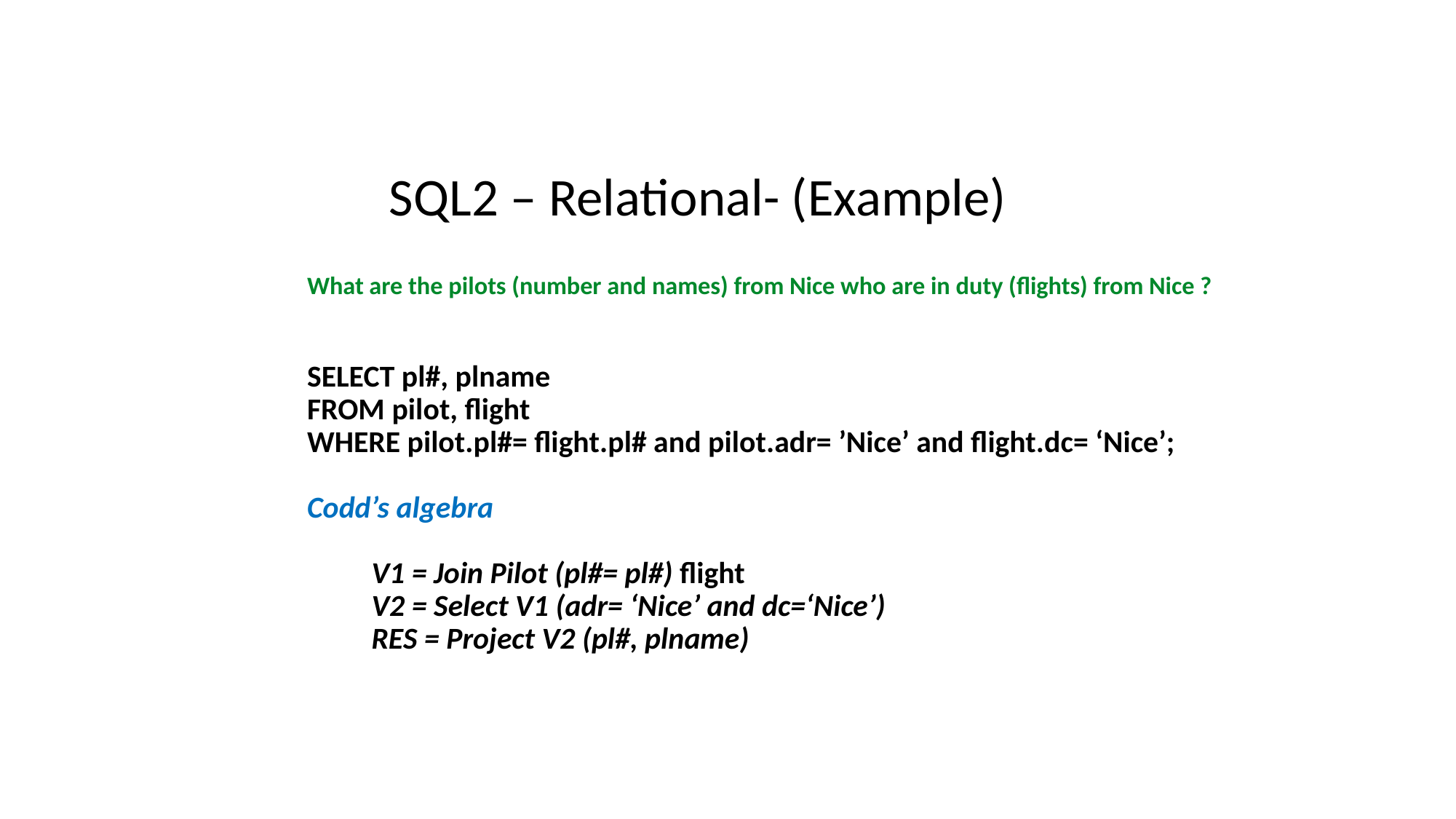

# SQL2 – Relational- (Example)
What are the pilots (number and names) from Nice who are in duty (flights) from Nice ?

SELECT pl#, plname
FROM pilot, flight
WHERE pilot.pl#= flight.pl# and pilot.adr= ’Nice’ and flight.dc= ‘Nice’;

Codd’s algebra

	V1 = Join Pilot (pl#= pl#) flight
	V2 = Select V1 (adr= ‘Nice’ and dc=‘Nice’)
	RES = Project V2 (pl#, plname)